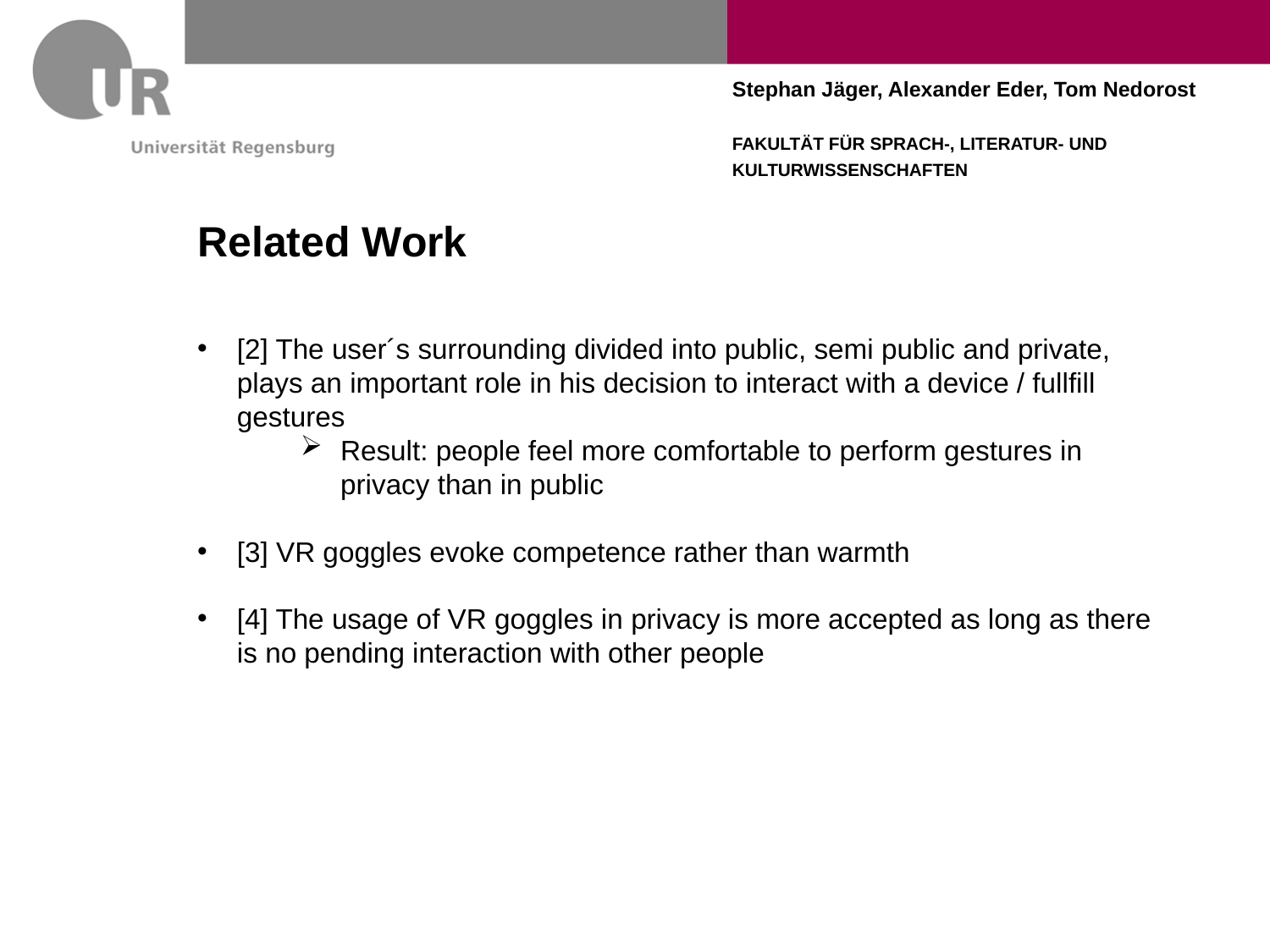

# Related Work
[2] The user´s surrounding divided into public, semi public and private, plays an important role in his decision to interact with a device / fullfill gestures
Result: people feel more comfortable to perform gestures in privacy than in public

[3] VR goggles evoke competence rather than warmth

[4] The usage of VR goggles in privacy is more accepted as long as there is no pending interaction with other people